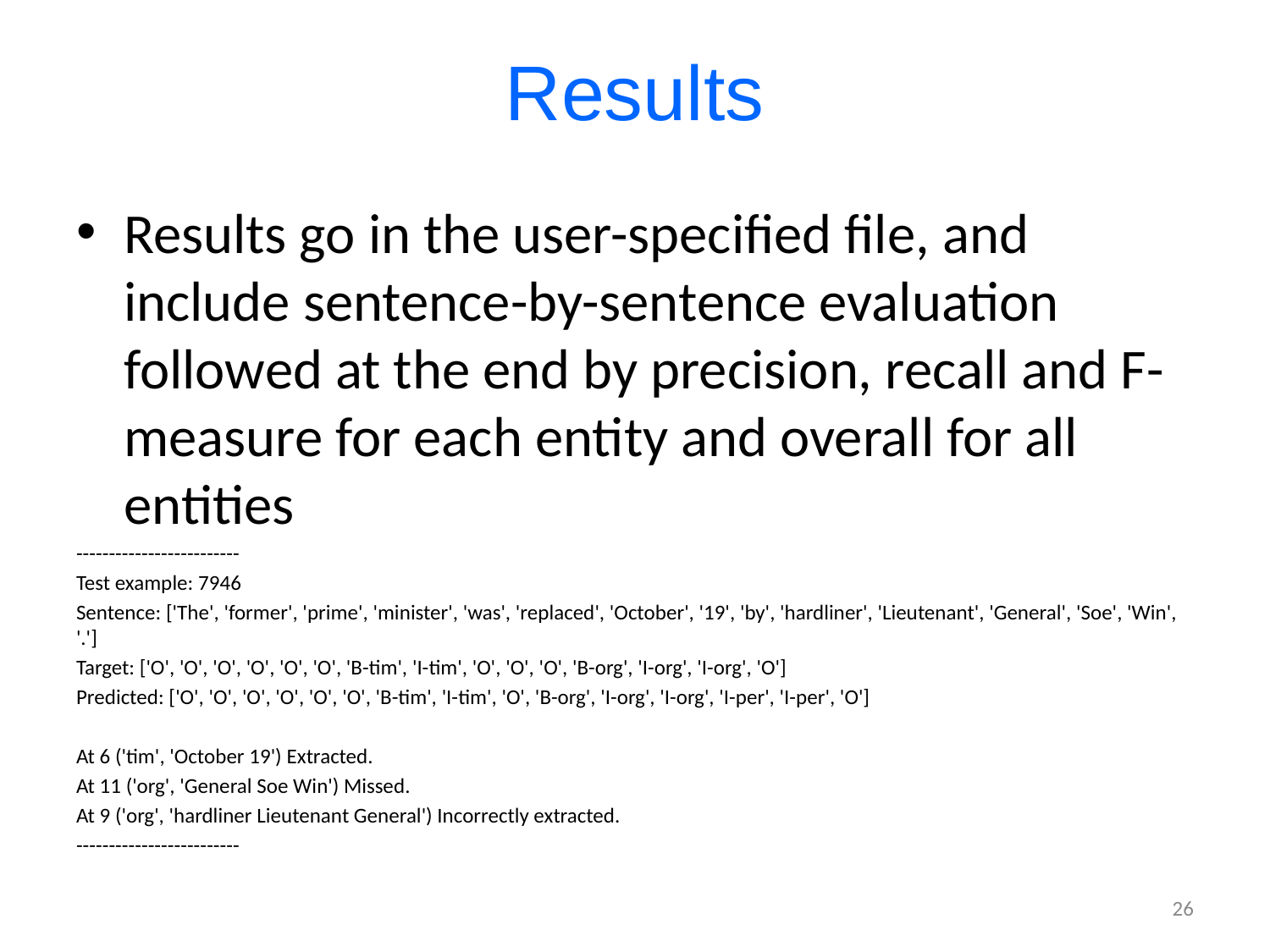

# Results
Results go in the user-specified file, and include sentence-by-sentence evaluation followed at the end by precision, recall and F-measure for each entity and overall for all entities
-------------------------
Test example: 7946
Sentence: ['The', 'former', 'prime', 'minister', 'was', 'replaced', 'October', '19', 'by', 'hardliner', 'Lieutenant', 'General', 'Soe', 'Win', '.']
Target: ['O', 'O', 'O', 'O', 'O', 'O', 'B-tim', 'I-tim', 'O', 'O', 'O', 'B-org', 'I-org', 'I-org', 'O']
Predicted: ['O', 'O', 'O', 'O', 'O', 'O', 'B-tim', 'I-tim', 'O', 'B-org', 'I-org', 'I-org', 'I-per', 'I-per', 'O']

At 6 ('tim', 'October 19') Extracted.
At 11 ('org', 'General Soe Win') Missed.
At 9 ('org', 'hardliner Lieutenant General') Incorrectly extracted.
-------------------------
26